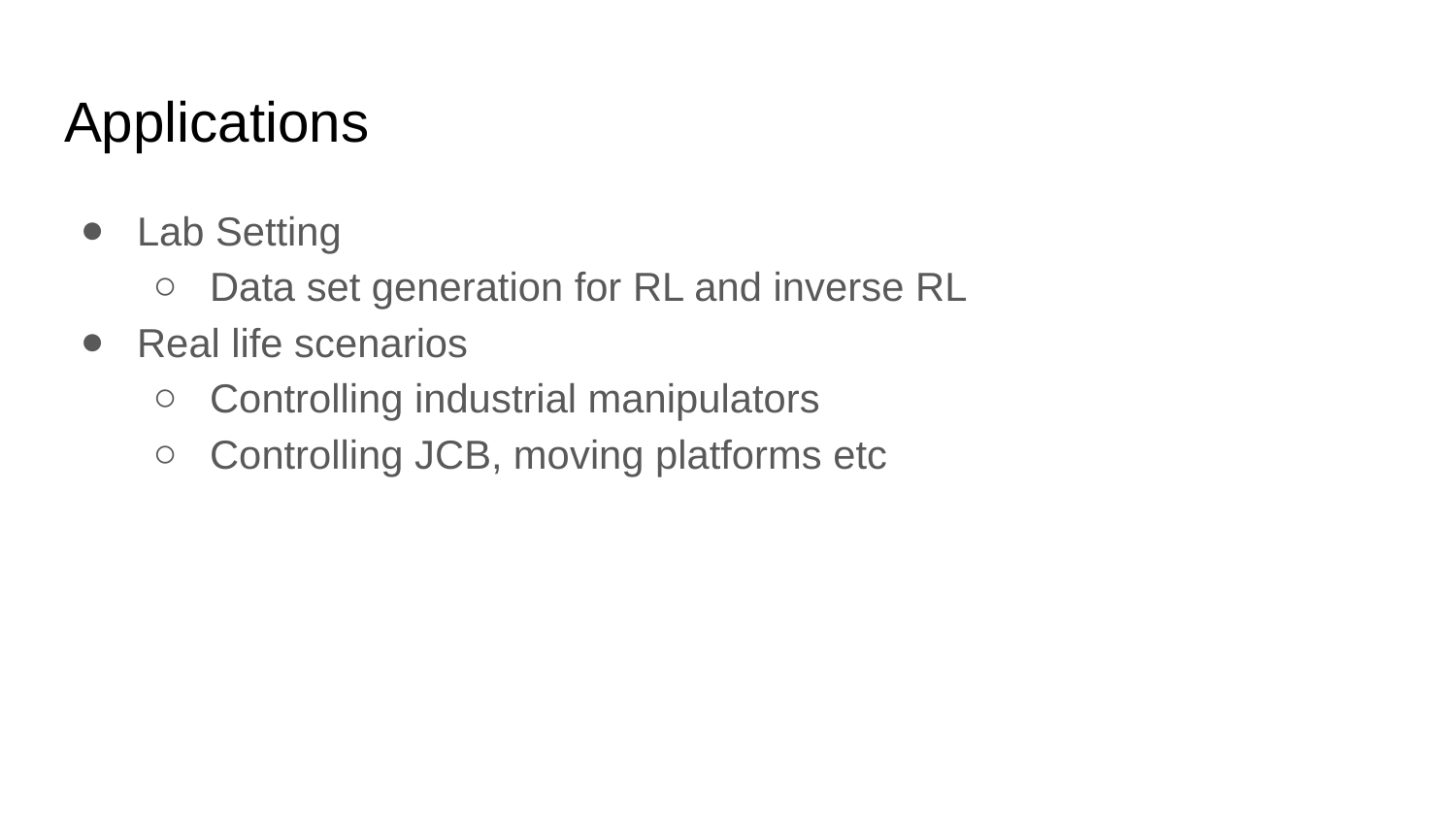

# Applications
Lab Setting
Data set generation for RL and inverse RL
Real life scenarios
Controlling industrial manipulators
Controlling JCB, moving platforms etc